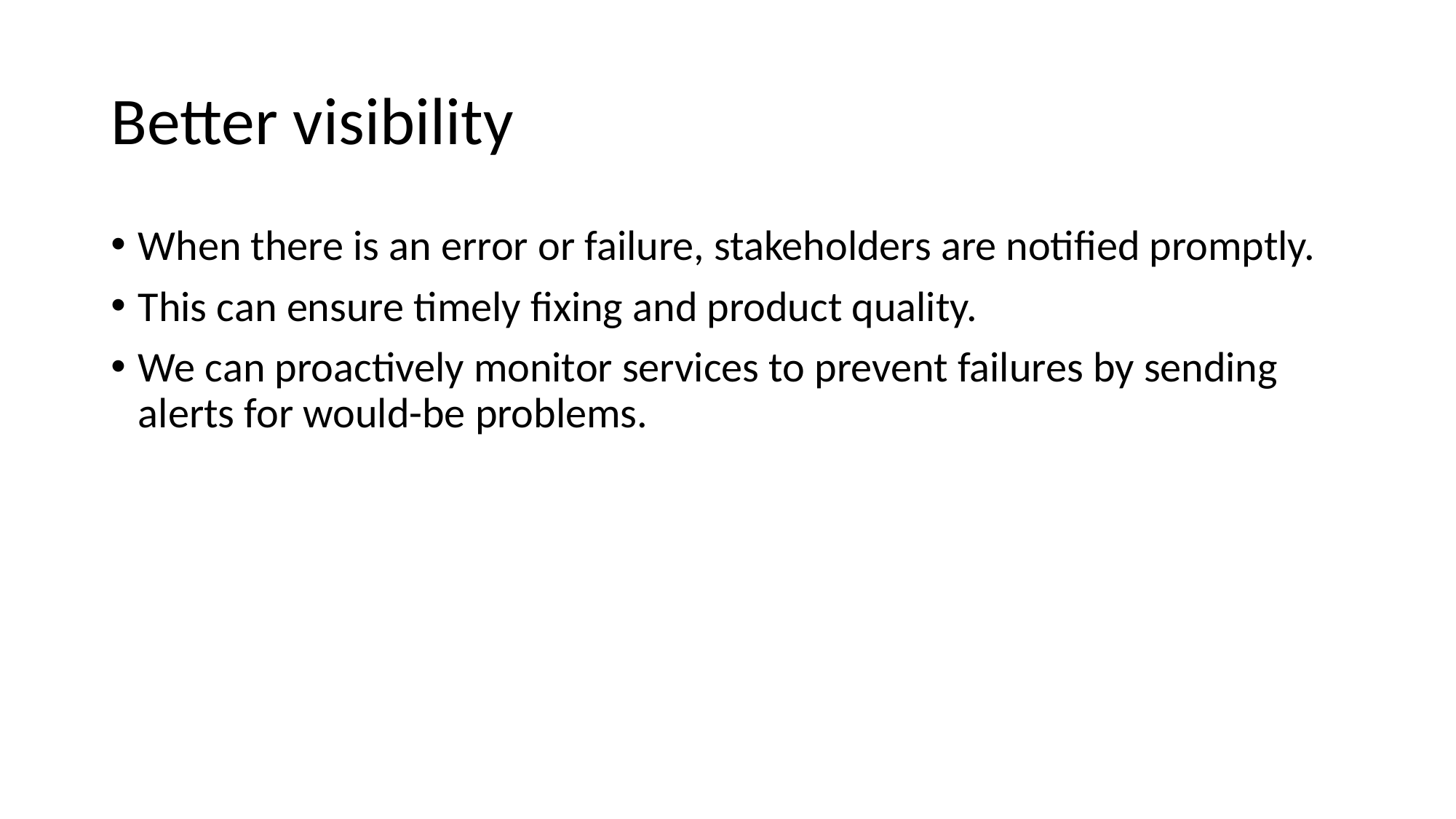

# Better visibility
When there is an error or failure, stakeholders are notified promptly.
This can ensure timely fixing and product quality.
We can proactively monitor services to prevent failures by sending alerts for would-be problems.